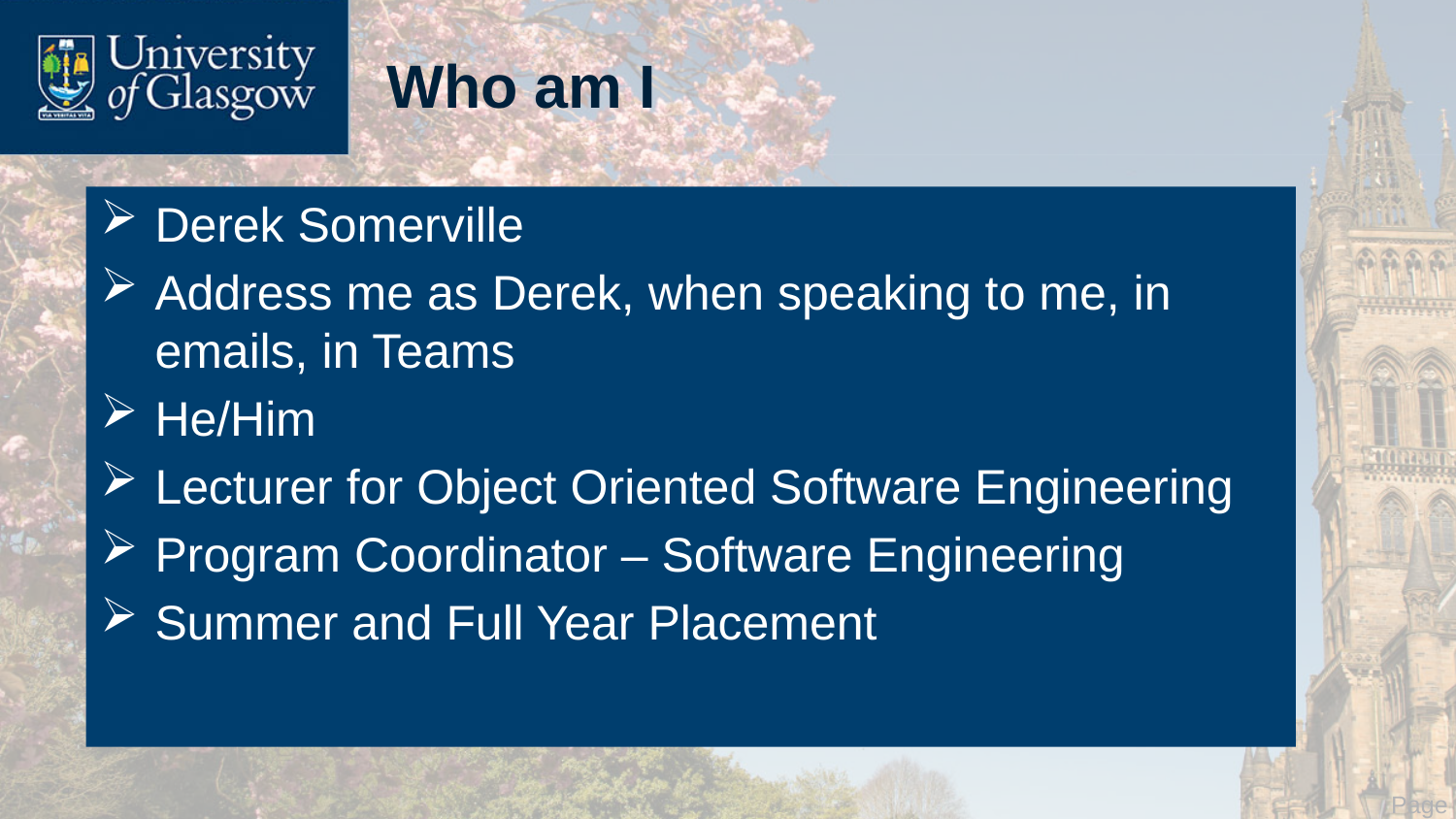

# Who am I
Derek Somerville
Address me as Derek, when speaking to me, in emails, in Teams
He/Him
Lecturer for Object Oriented Software Engineering
Program Coordinator – Software Engineering
Summer and Full Year Placement
 Page 7